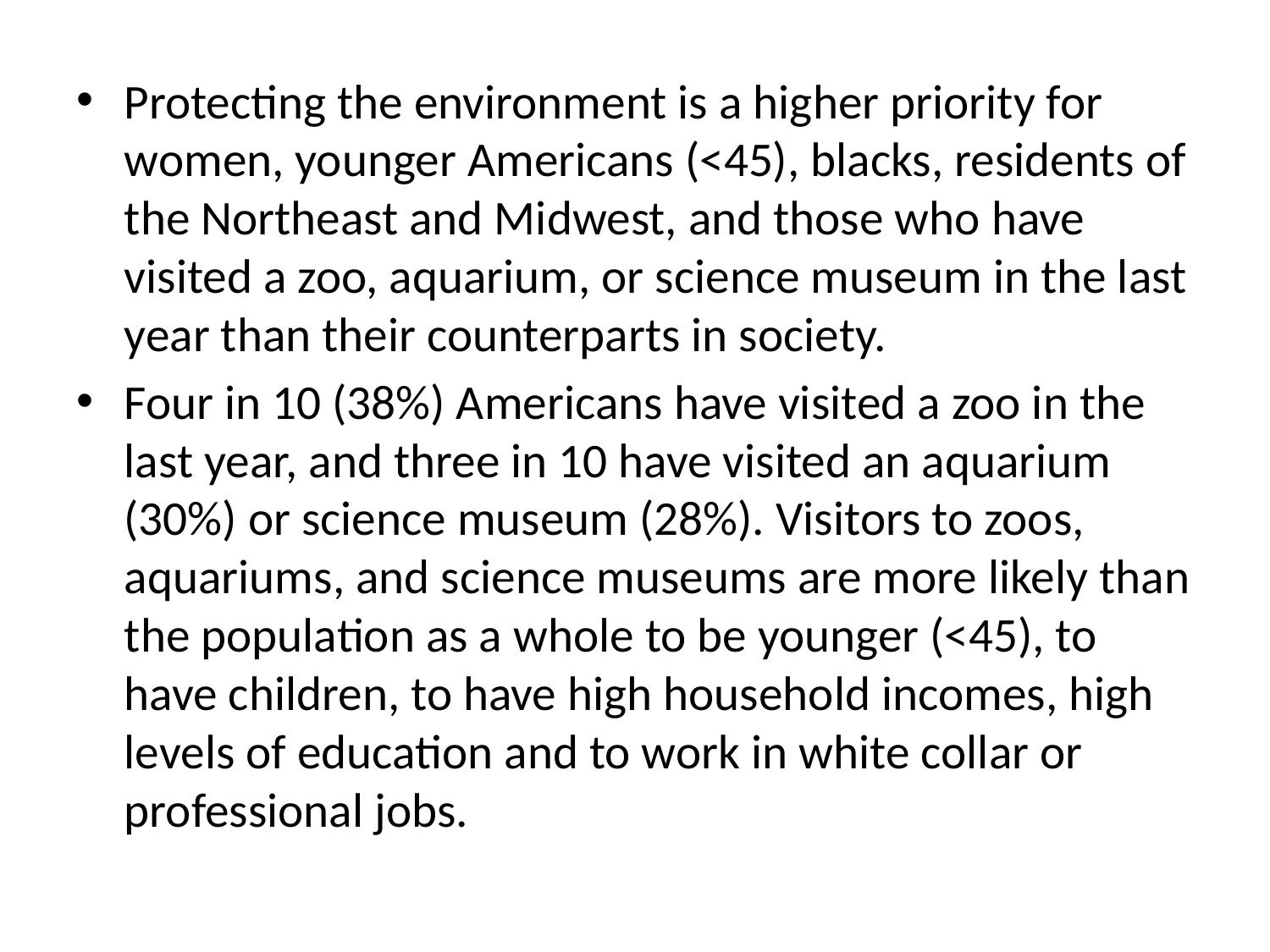

Protecting the environment is a higher priority for women, younger Americans (<45), blacks, residents of the Northeast and Midwest, and those who have visited a zoo, aquarium, or science museum in the last year than their counterparts in society.
Four in 10 (38%) Americans have visited a zoo in the last year, and three in 10 have visited an aquarium (30%) or science museum (28%). Visitors to zoos, aquariums, and science museums are more likely than the population as a whole to be younger (<45), to have children, to have high household incomes, high levels of education and to work in white collar or professional jobs.